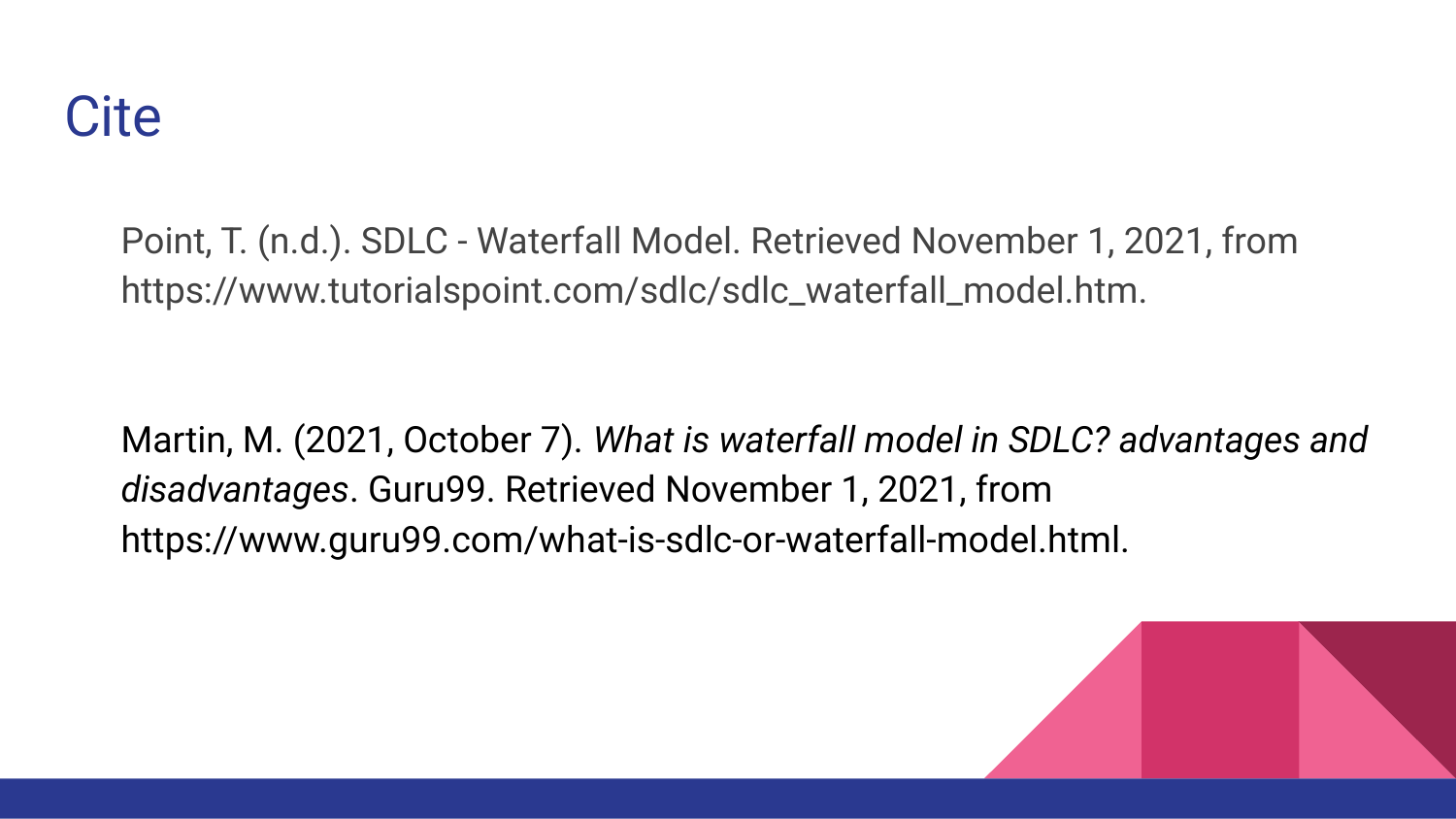

# Cite
Point, T. (n.d.). SDLC - Waterfall Model. Retrieved November 1, 2021, from https://www.tutorialspoint.com/sdlc/sdlc_waterfall_model.htm.

Martin, M. (2021, October 7). What is waterfall model in SDLC? advantages and disadvantages. Guru99. Retrieved November 1, 2021, from https://www.guru99.com/what-is-sdlc-or-waterfall-model.html.